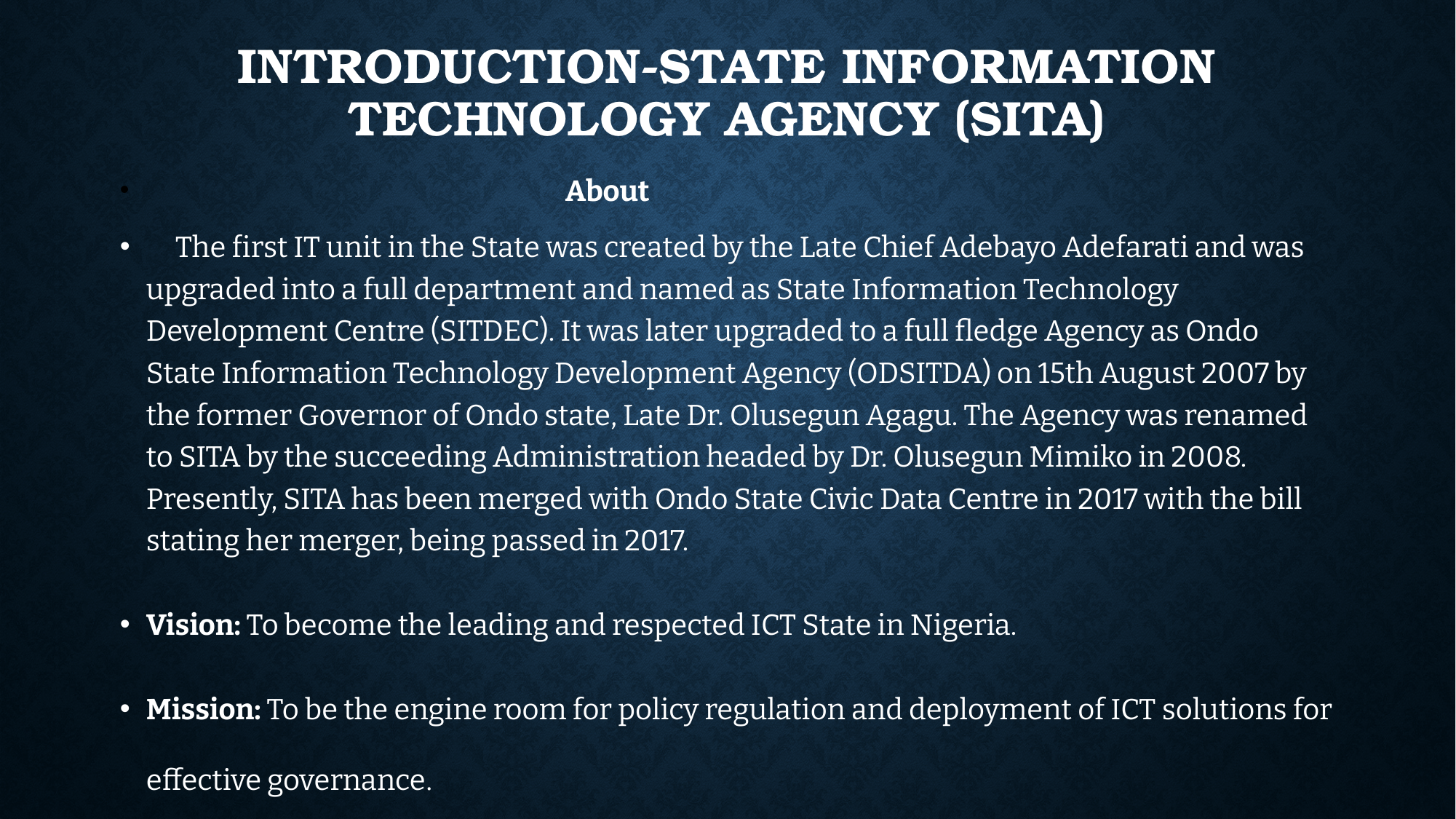

# INTRODUCTION-STATE INFORMATION TECHNOLOGY AGENCY (SITA)
                                                                About
     The first IT unit in the State was created by the Late Chief Adebayo Adefarati and was upgraded into a full department and named as State Information Technology Development Centre (SITDEC). It was later upgraded to a full fledge Agency as Ondo State Information Technology Development Agency (ODSITDA) on 15th August 2007 by the former Governor of Ondo state, Late Dr. Olusegun Agagu. The Agency was renamed to SITA by the succeeding Administration headed by Dr. Olusegun Mimiko in 2008. Presently, SITA has been merged with Ondo State Civic Data Centre in 2017 with the bill stating her merger, being passed in 2017.
Vision: To become the leading and respected ICT State in Nigeria.
Mission: To be the engine room for policy regulation and deployment of ICT solutions for effective governance.